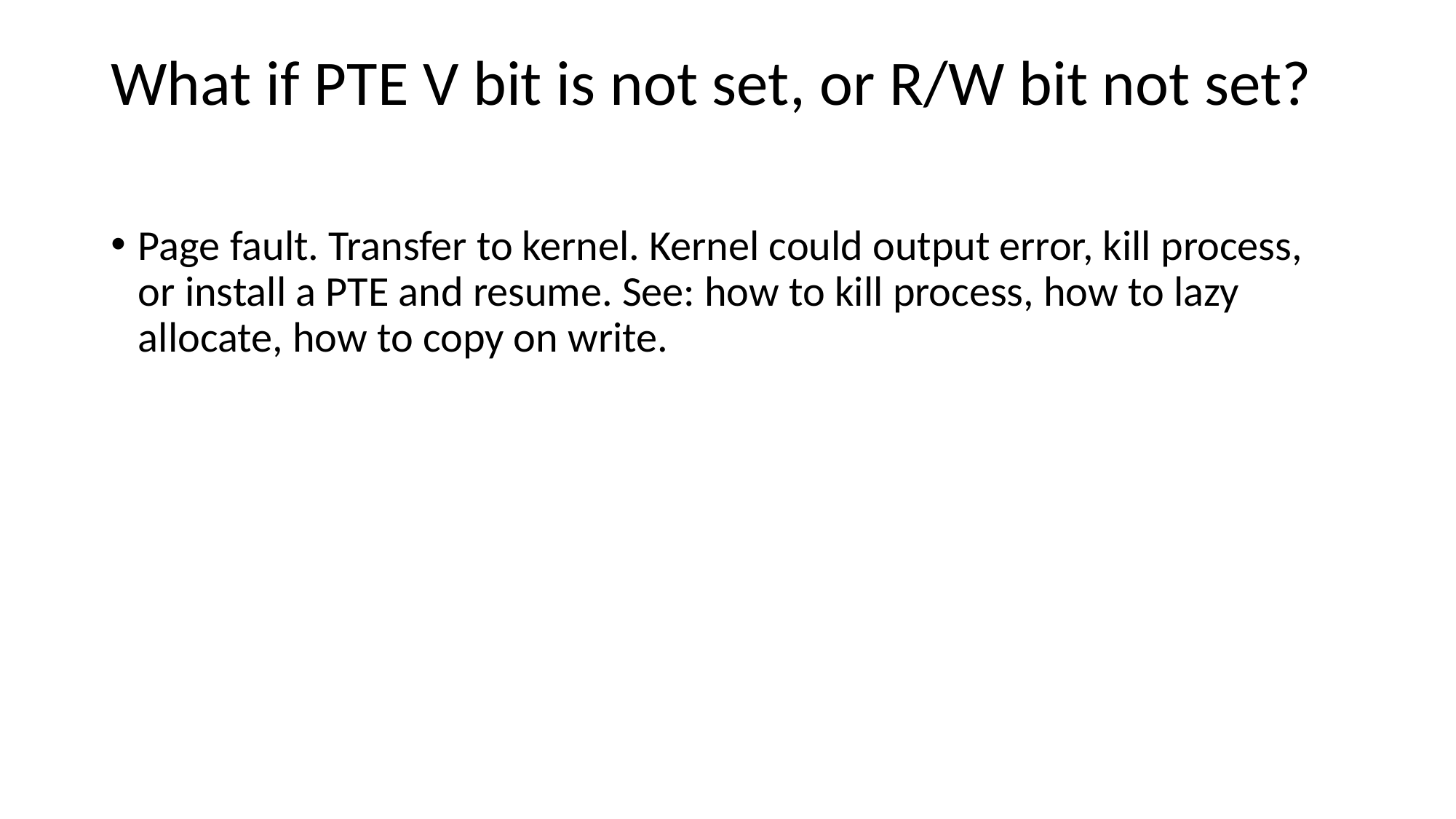

# What if PTE V bit is not set, or R/W bit not set?
Page fault. Transfer to kernel. Kernel could output error, kill process, or install a PTE and resume. See: how to kill process, how to lazy allocate, how to copy on write.